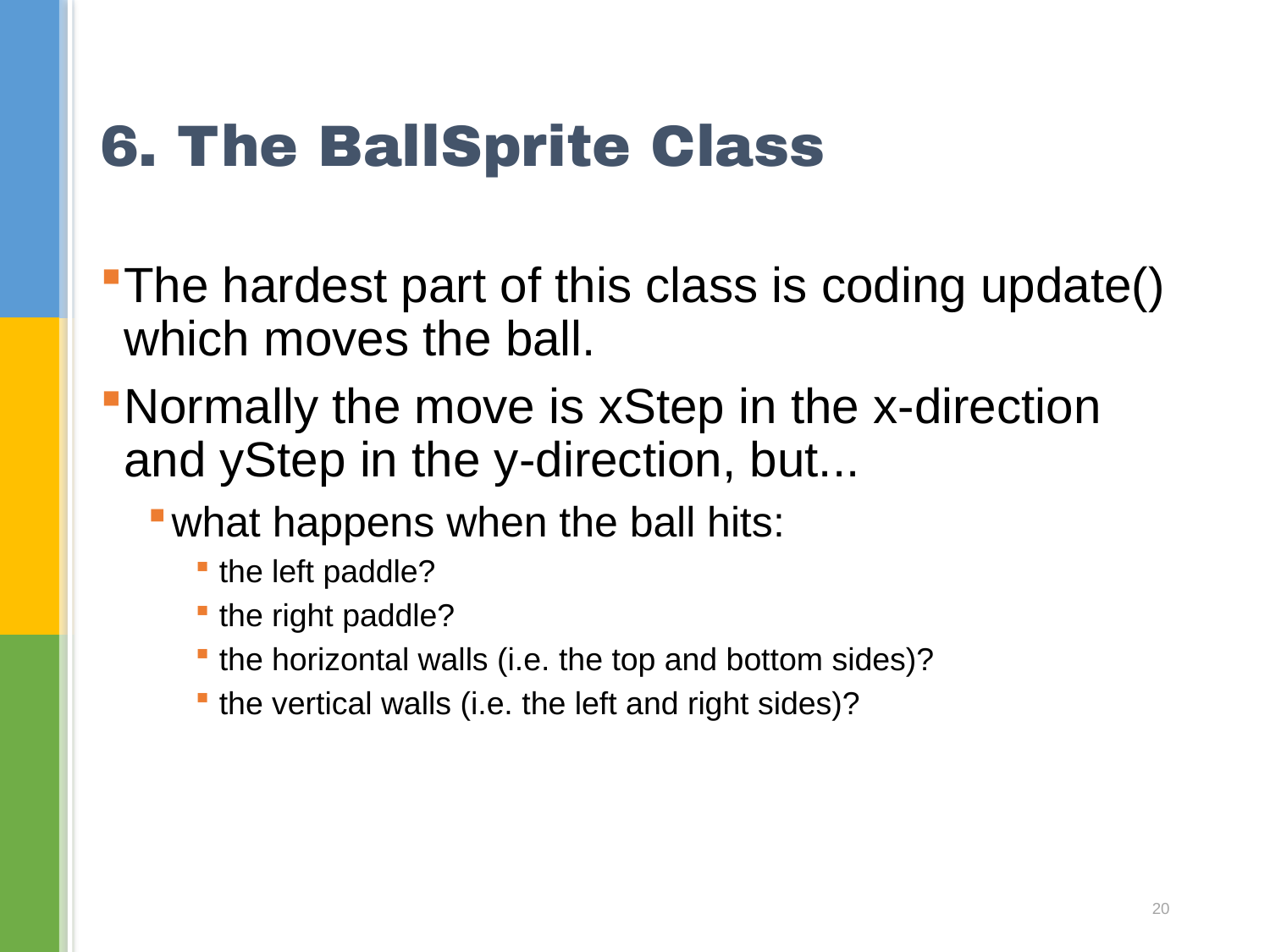

# 6. The BallSprite Class
The hardest part of this class is coding update() which moves the ball.
Normally the move is xStep in the x-direction and yStep in the y-direction, but...
what happens when the ball hits:
the left paddle?
the right paddle?
the horizontal walls (i.e. the top and bottom sides)?
the vertical walls (i.e. the left and right sides)?
20